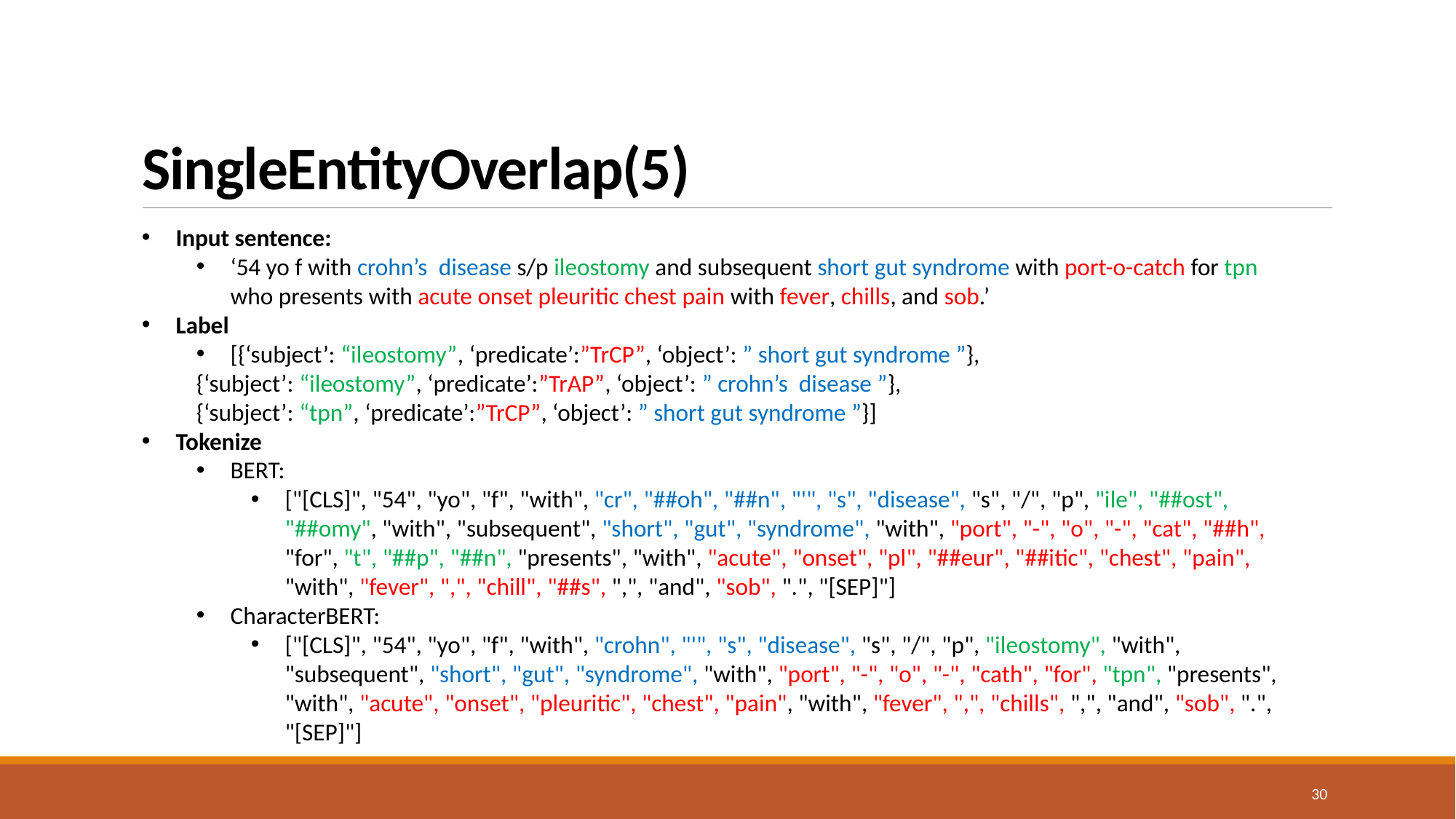

# SingleEntityOverlap(5)
Input sentence:
‘54 yo f with crohn’s  disease s/p ileostomy and subsequent short gut syndrome with port-o-catch for tpn who presents with acute onset pleuritic chest pain with fever, chills, and sob.’
Label
[{‘subject’: “ileostomy”, ‘predicate’:”TrCP”, ‘object’: ” short gut syndrome ”},
{‘subject’: “ileostomy”, ‘predicate’:”TrAP”, ‘object’: ” crohn’s  disease ”},
{‘subject’: “tpn”, ‘predicate’:”TrCP”, ‘object’: ” short gut syndrome ”}]
Tokenize
BERT:
["[CLS]", "54", "yo", "f", "with", "cr", "##oh", "##n", "'", "s", "disease", "s", "/", "p", "ile", "##ost", "##omy", "with", "subsequent", "short", "gut", "syndrome", "with", "port", "-", "o", "-", "cat", "##h", "for", "t", "##p", "##n", "presents", "with", "acute", "onset", "pl", "##eur", "##itic", "chest", "pain", "with", "fever", ",", "chill", "##s", ",", "and", "sob", ".", "[SEP]"]
CharacterBERT:
["[CLS]", "54", "yo", "f", "with", "crohn", "'", "s", "disease", "s", "/", "p", "ileostomy", "with", "subsequent", "short", "gut", "syndrome", "with", "port", "-", "o", "-", "cath", "for", "tpn", "presents", "with", "acute", "onset", "pleuritic", "chest", "pain", "with", "fever", ",", "chills", ",", "and", "sob", ".", "[SEP]"]

30